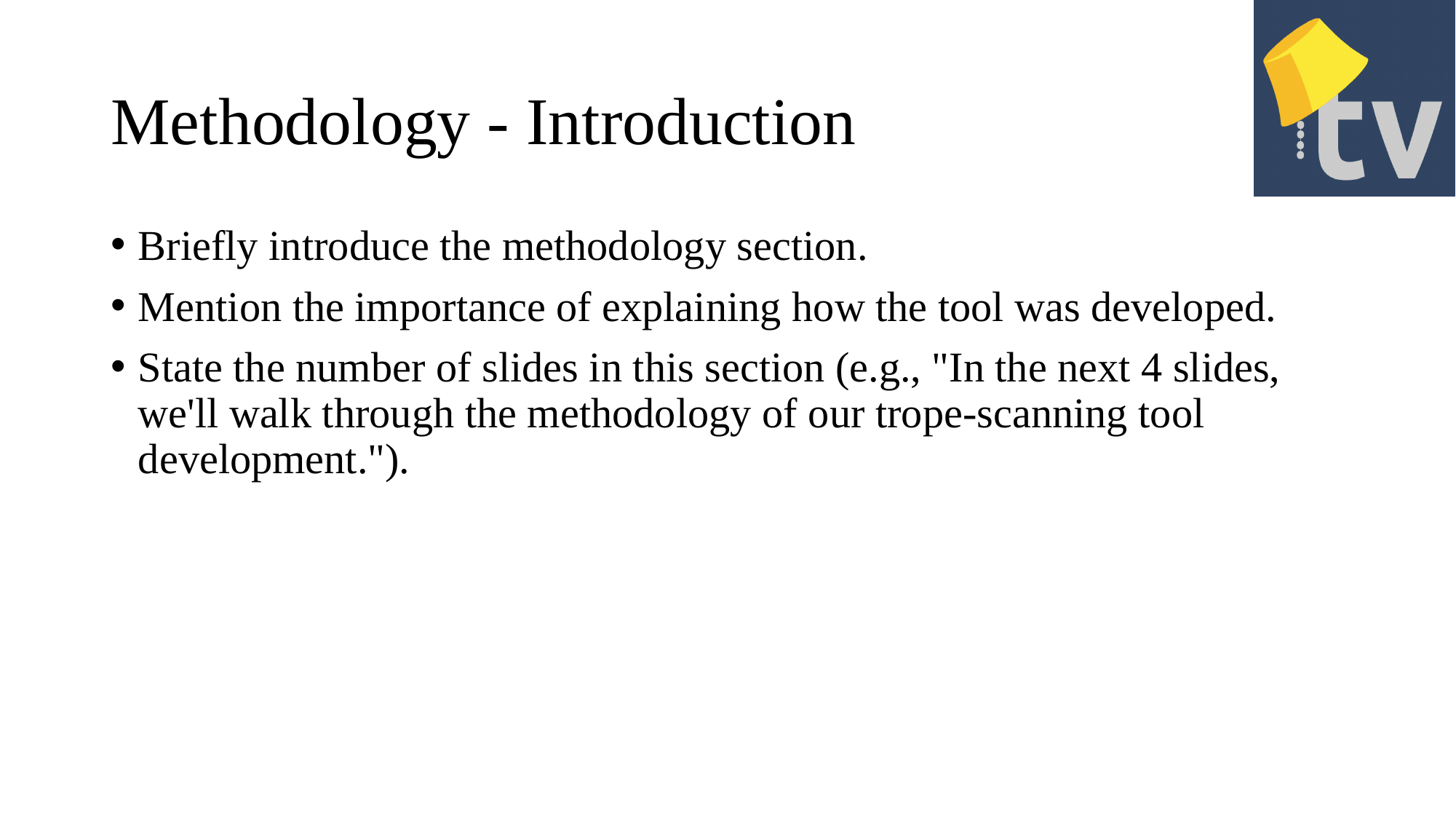

# Methodology - Introduction
Briefly introduce the methodology section.
Mention the importance of explaining how the tool was developed.
State the number of slides in this section (e.g., "In the next 4 slides, we'll walk through the methodology of our trope-scanning tool development.").